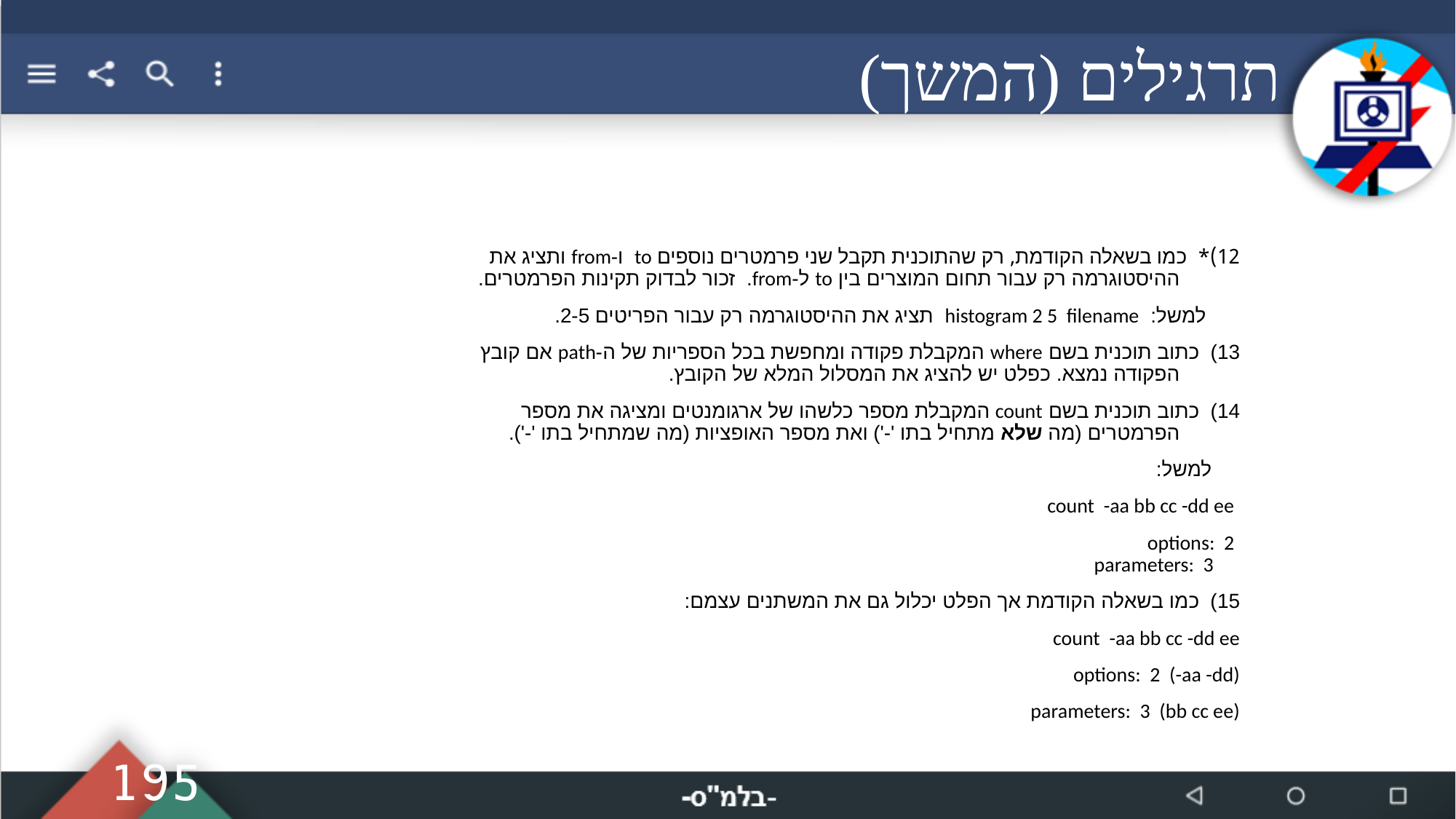

# תרגילים (המשך)
12)*  כמו בשאלה הקודמת, רק שהתוכנית תקבל שני פרמטרים נוספים to  ו-from ותציג את
      ההיסטוגרמה רק עבור תחום המוצרים בין to ל-from.  זכור לבדוק תקינות הפרמטרים.
      למשל:  histogram 2 5  filename  תציג את ההיסטוגרמה רק עבור הפריטים 2-5.
13)  כתוב תוכנית בשם where המקבלת פקודה ומחפשת בכל הספריות של ה-path אם קובץ
      הפקודה נמצא. כפלט יש להציג את המסלול המלא של הקובץ.
14)  כתוב תוכנית בשם count המקבלת מספר כלשהו של ארגומנטים ומציגה את מספר
      הפרמטרים (מה שלא מתחיל בתו '-') ואת מספר האופציות (מה שמתחיל בתו '-').
     למשל:
 count  -aa bb cc -dd ee
 options:  2
 parameters:  3
15)  כמו בשאלה הקודמת אך הפלט יכלול גם את המשתנים עצמם:
count  -aa bb cc -dd ee
options:  2  (-aa -dd)
parameters:  3  (bb cc ee)
195